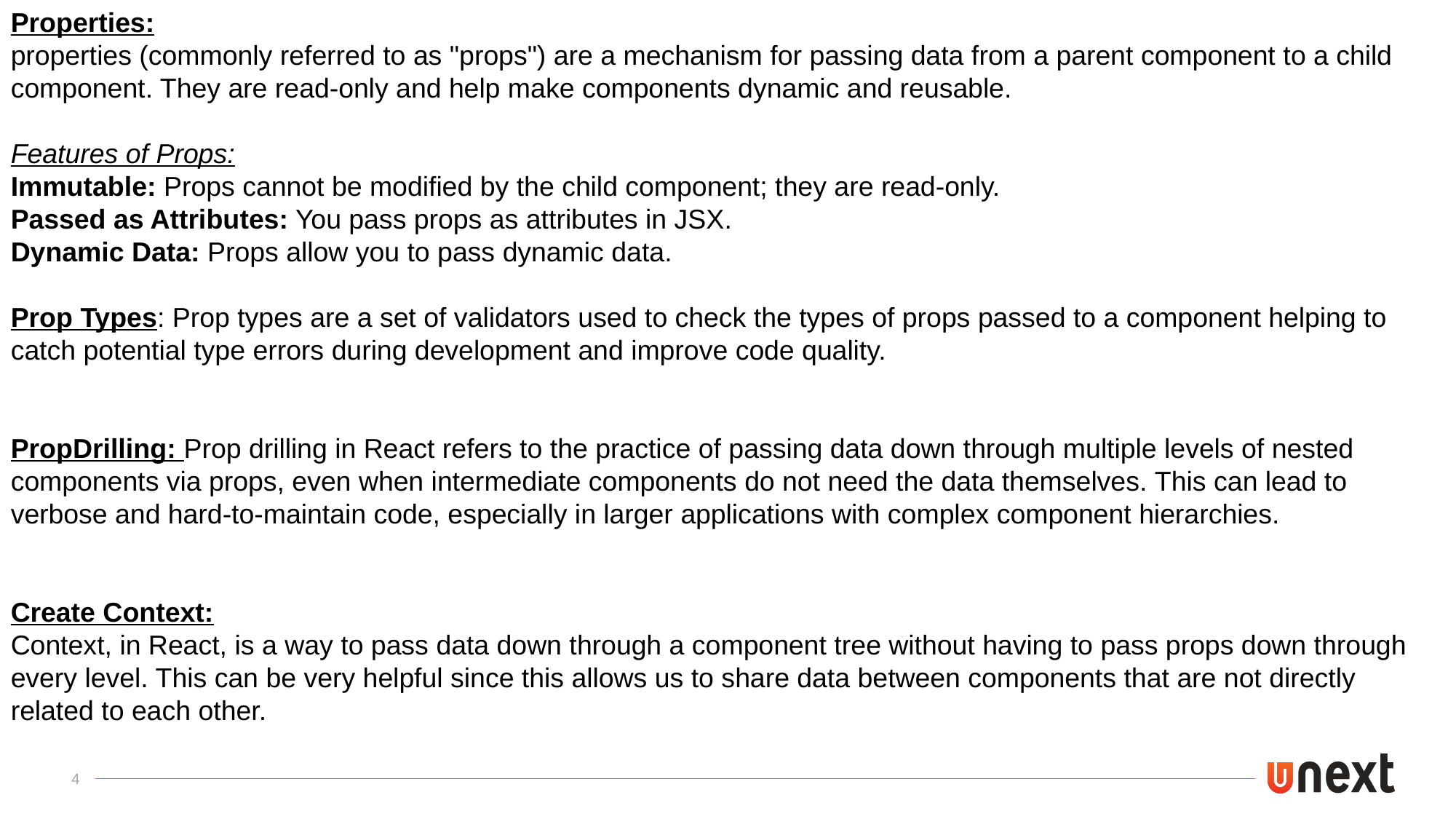

Properties:
properties (commonly referred to as "props") are a mechanism for passing data from a parent component to a child component. They are read-only and help make components dynamic and reusable.

Features of Props:
Immutable: Props cannot be modified by the child component; they are read-only.
Passed as Attributes: You pass props as attributes in JSX.
Dynamic Data: Props allow you to pass dynamic data.

Prop Types: Prop types are a set of validators used to check the types of props passed to a component helping to catch potential type errors during development and improve code quality.

PropDrilling: Prop drilling in React refers to the practice of passing data down through multiple levels of nested components via props, even when intermediate components do not need the data themselves. This can lead to verbose and hard-to-maintain code, especially in larger applications with complex component hierarchies.

Create Context:
Context, in React, is a way to pass data down through a component tree without having to pass props down through every level. This can be very helpful since this allows us to share data between components that are not directly related to each other.

4
Q